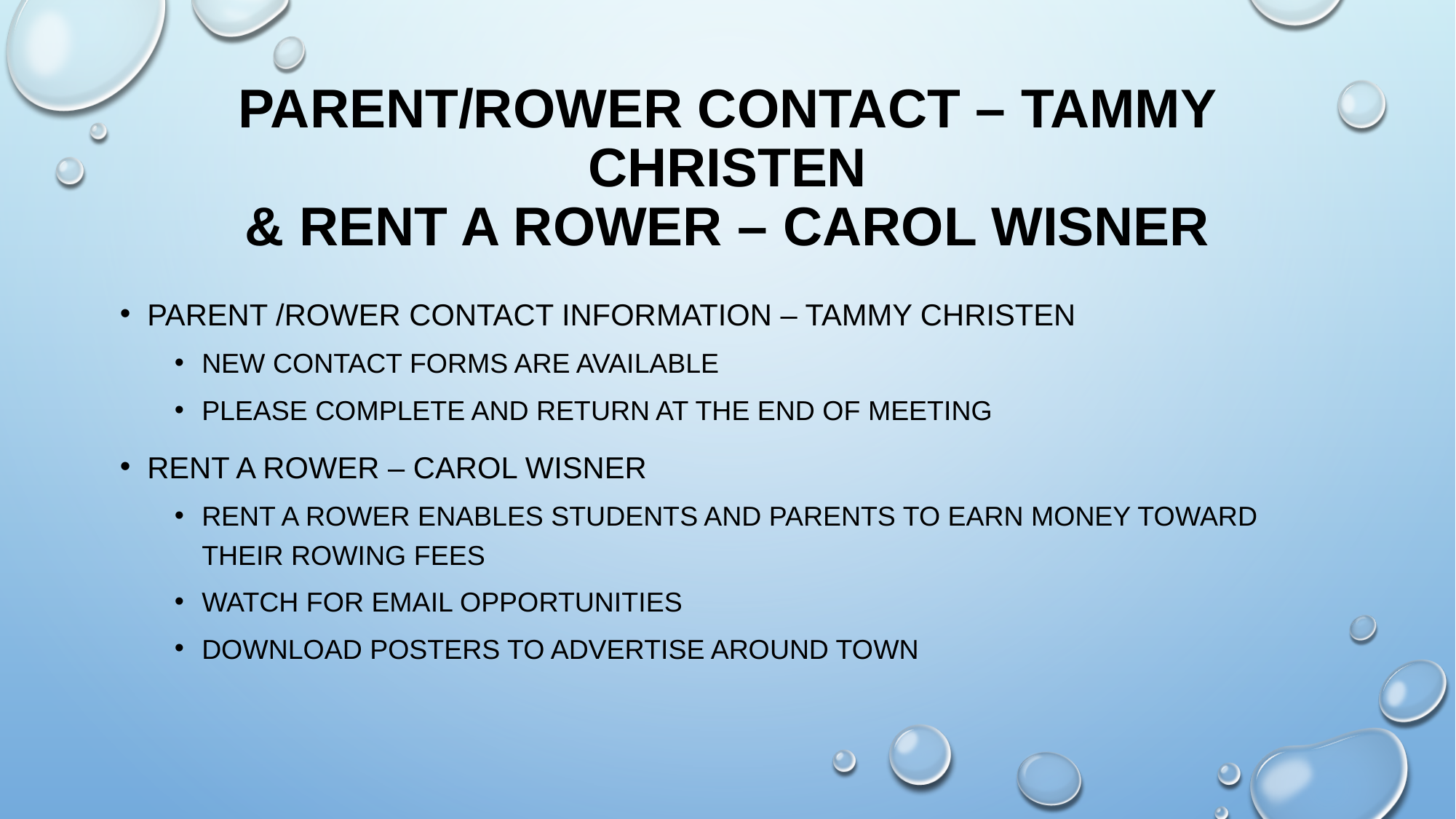

# Parent/rower Contact – Tammy Christen & rent a Rower – Carol Wisner
Parent /rower contact information – Tammy Christen
New contact forms are available
Please complete and return at the end of meeting
Rent a rower – carol Wisner
Rent a rower enables students and parents to earn money toward their rowing fees
Watch for email opportunities
Download posters to advertise around town